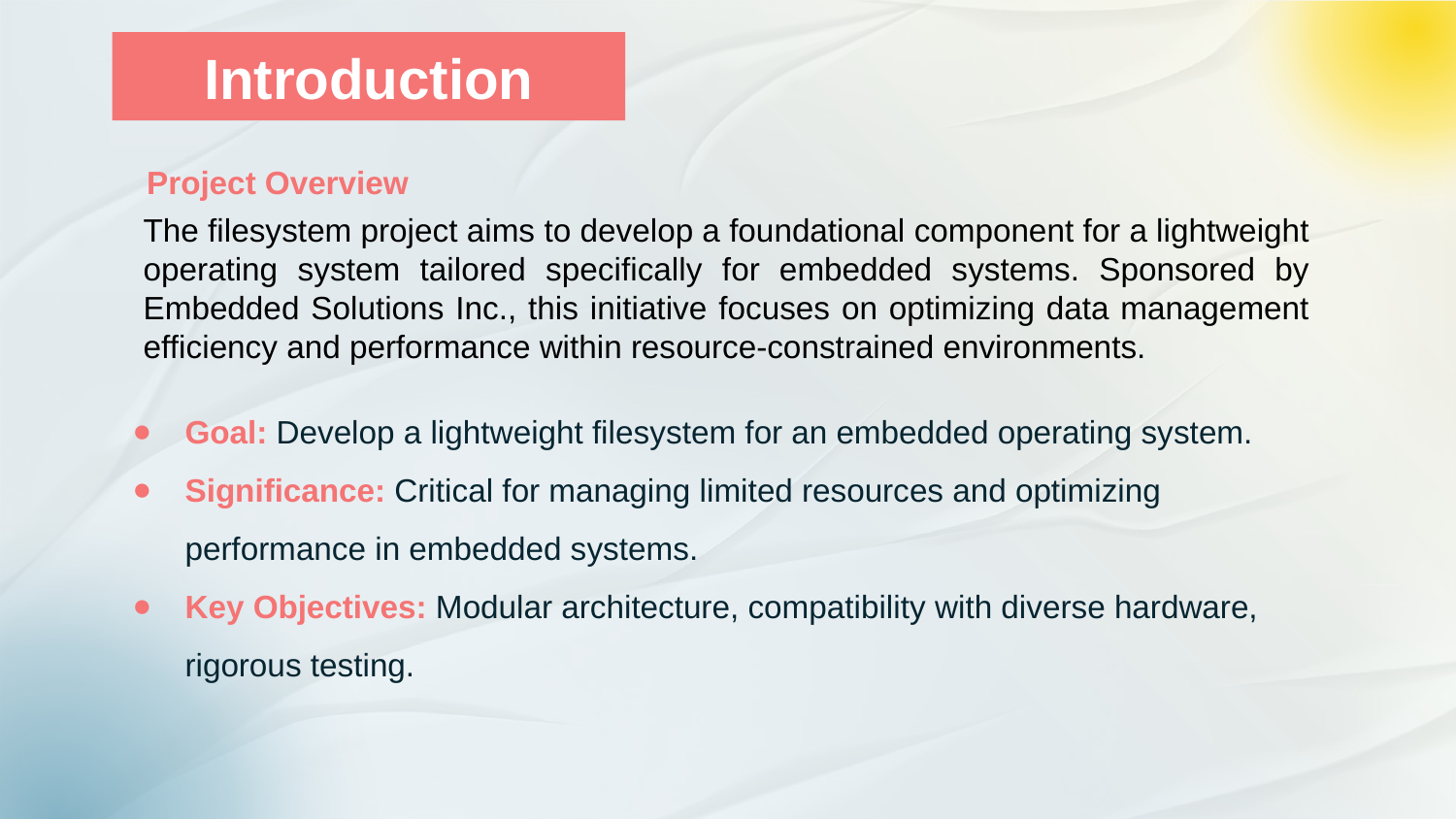

Introduction
Project Overview
The filesystem project aims to develop a foundational component for a lightweight operating system tailored specifically for embedded systems. Sponsored by Embedded Solutions Inc., this initiative focuses on optimizing data management efficiency and performance within resource-constrained environments.
Goal: Develop a lightweight filesystem for an embedded operating system.
Significance: Critical for managing limited resources and optimizing performance in embedded systems.
Key Objectives: Modular architecture, compatibility with diverse hardware, rigorous testing.